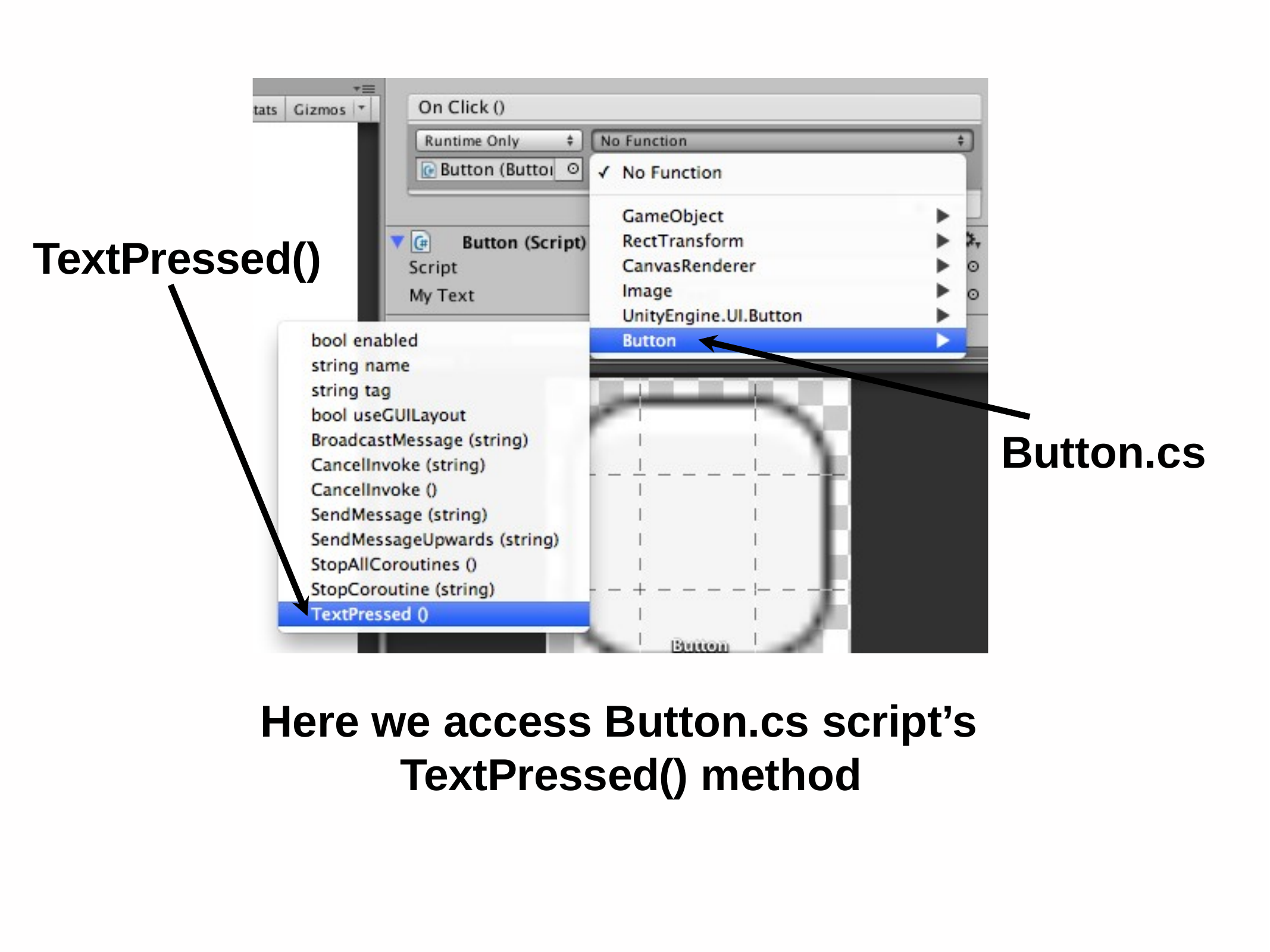

# TextPressed()

Button.cs

Here we access Button.cs script’s  TextPressed() method